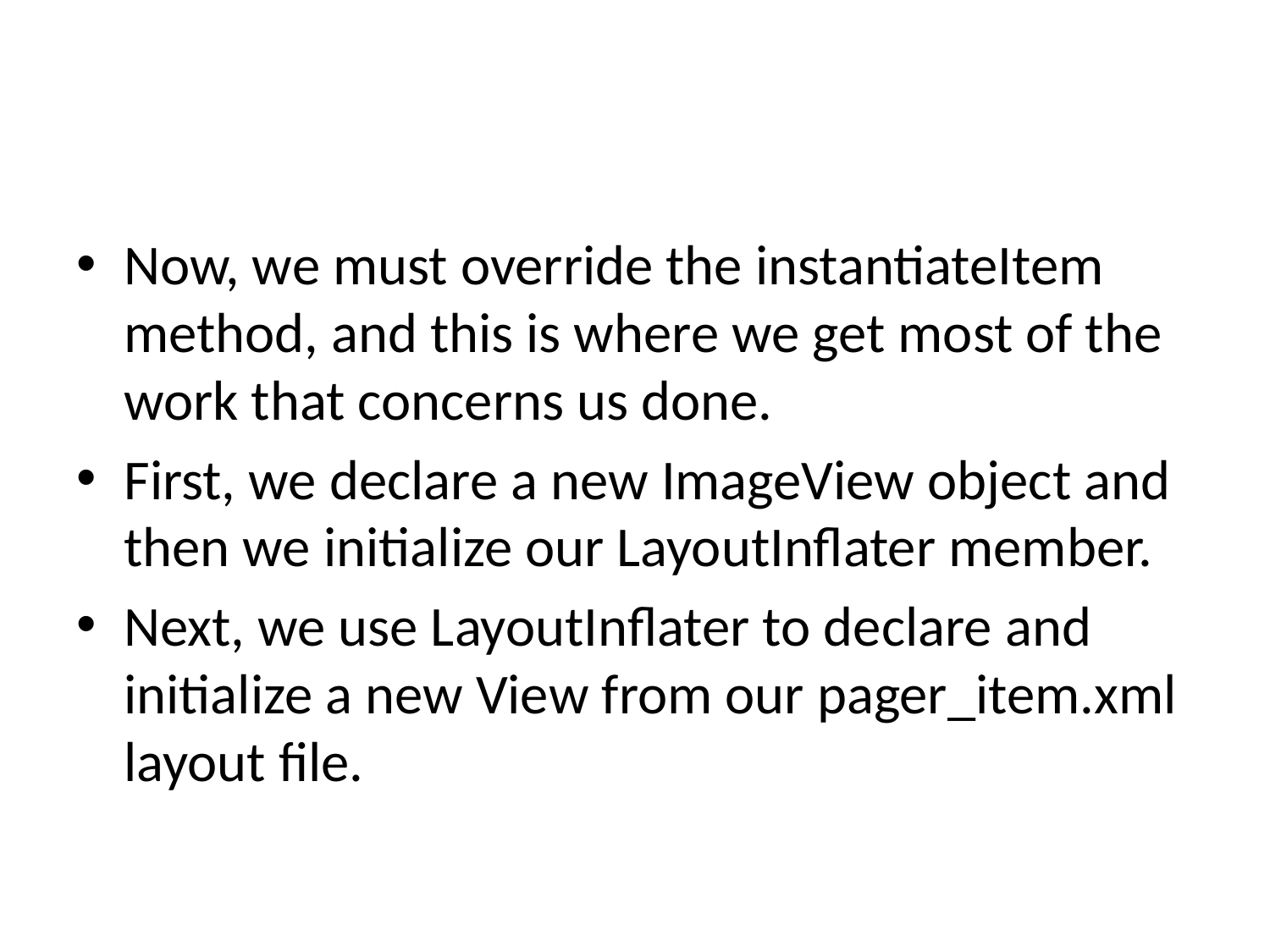

#
Now, we must override the instantiateItem method, and this is where we get most of the work that concerns us done.
First, we declare a new ImageView object and then we initialize our LayoutInflater member.
Next, we use LayoutInflater to declare and initialize a new View from our pager_item.xml layout file.